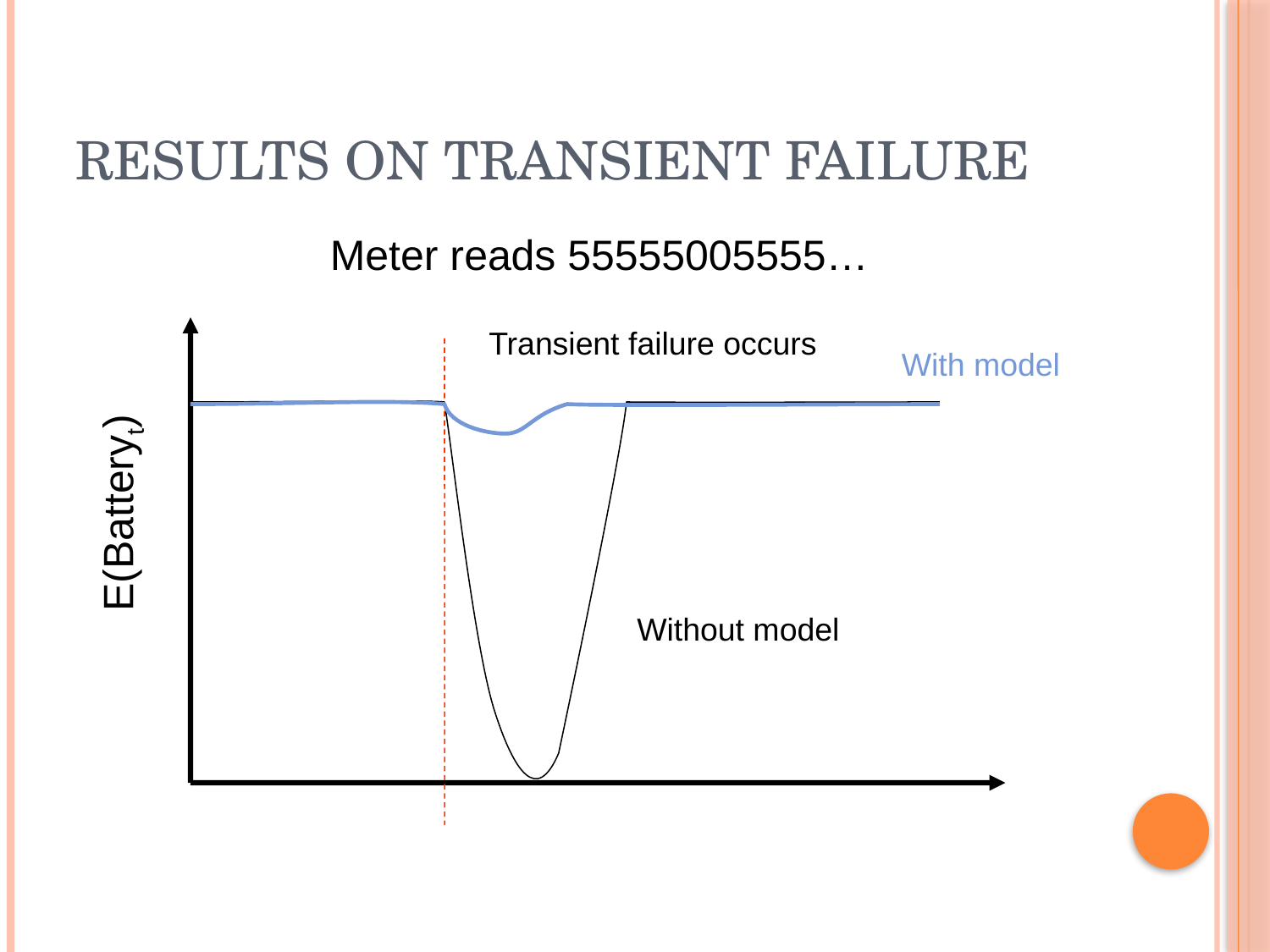

# Results on Transient Failure
Meter reads 55555005555…

Transient failure occurs
With model

Without model
E(Batteryt)